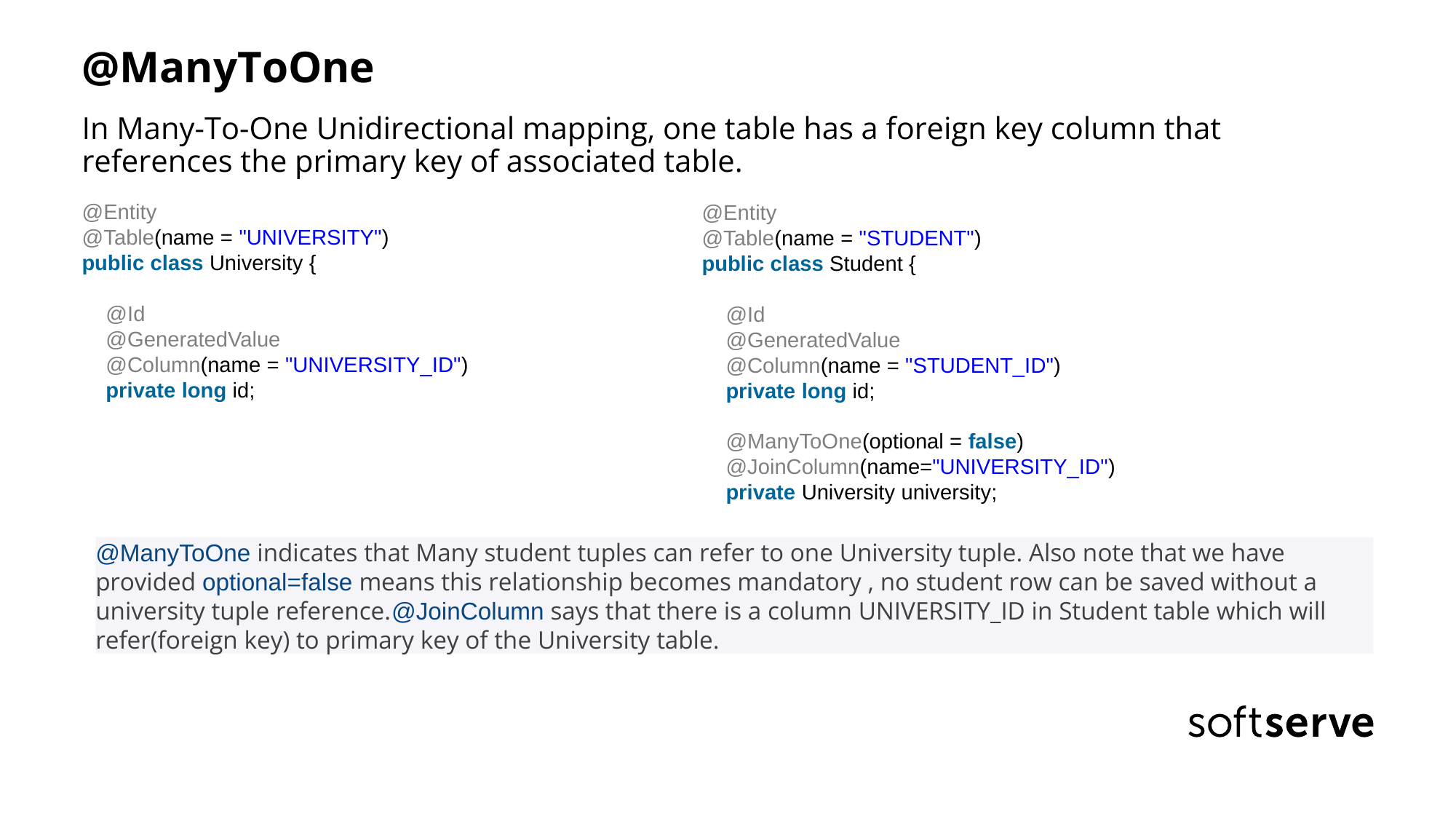

@ManyToOne
In Many-To-One Unidirectional mapping, one table has a foreign key column that references the primary key of associated table.
@Entity
@Table(name = "UNIVERSITY")
public class University {

    @Id
    @GeneratedValue
    @Column(name = "UNIVERSITY_ID")
    private long id;
@Entity
@Table(name = "STUDENT")
public class Student {

    @Id
    @GeneratedValue
    @Column(name = "STUDENT_ID")
    private long id;

    @ManyToOne(optional = false)
    @JoinColumn(name="UNIVERSITY_ID")
    private University university;
@ManyToOne indicates that Many student tuples can refer to one University tuple. Also note that we have provided optional=false means this relationship becomes mandatory , no student row can be saved without a university tuple reference.@JoinColumn says that there is a column UNIVERSITY_ID in Student table which will refer(foreign key) to primary key of the University table.